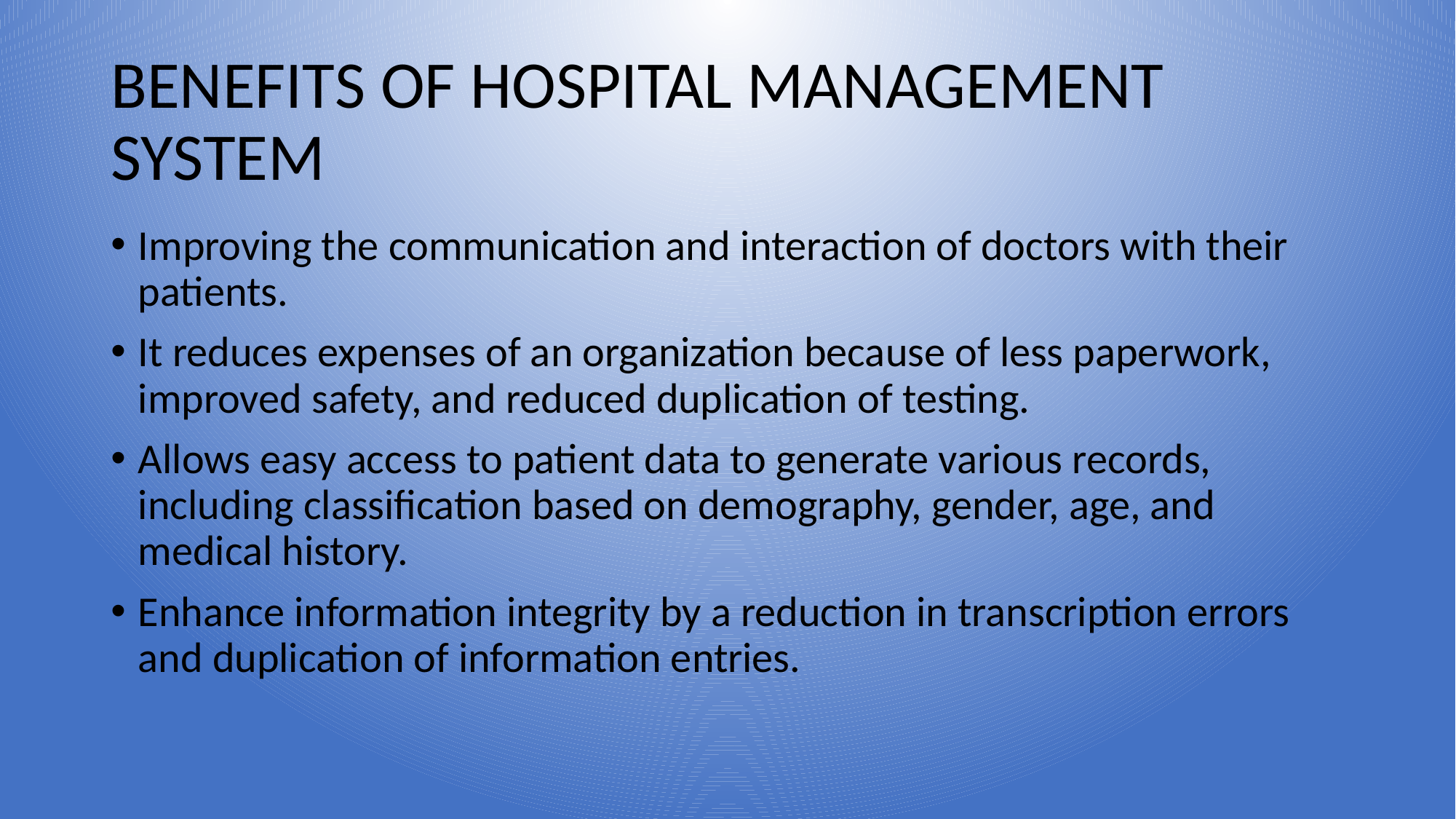

# BENEFITS OF HOSPITAL MANAGEMENT SYSTEM
Improving the communication and interaction of doctors with their patients.
It reduces expenses of an organization because of less paperwork, improved safety, and reduced duplication of testing.
Allows easy access to patient data to generate various records, including classification based on demography, gender, age, and medical history.
Enhance information integrity by a reduction in transcription errors and duplication of information entries.